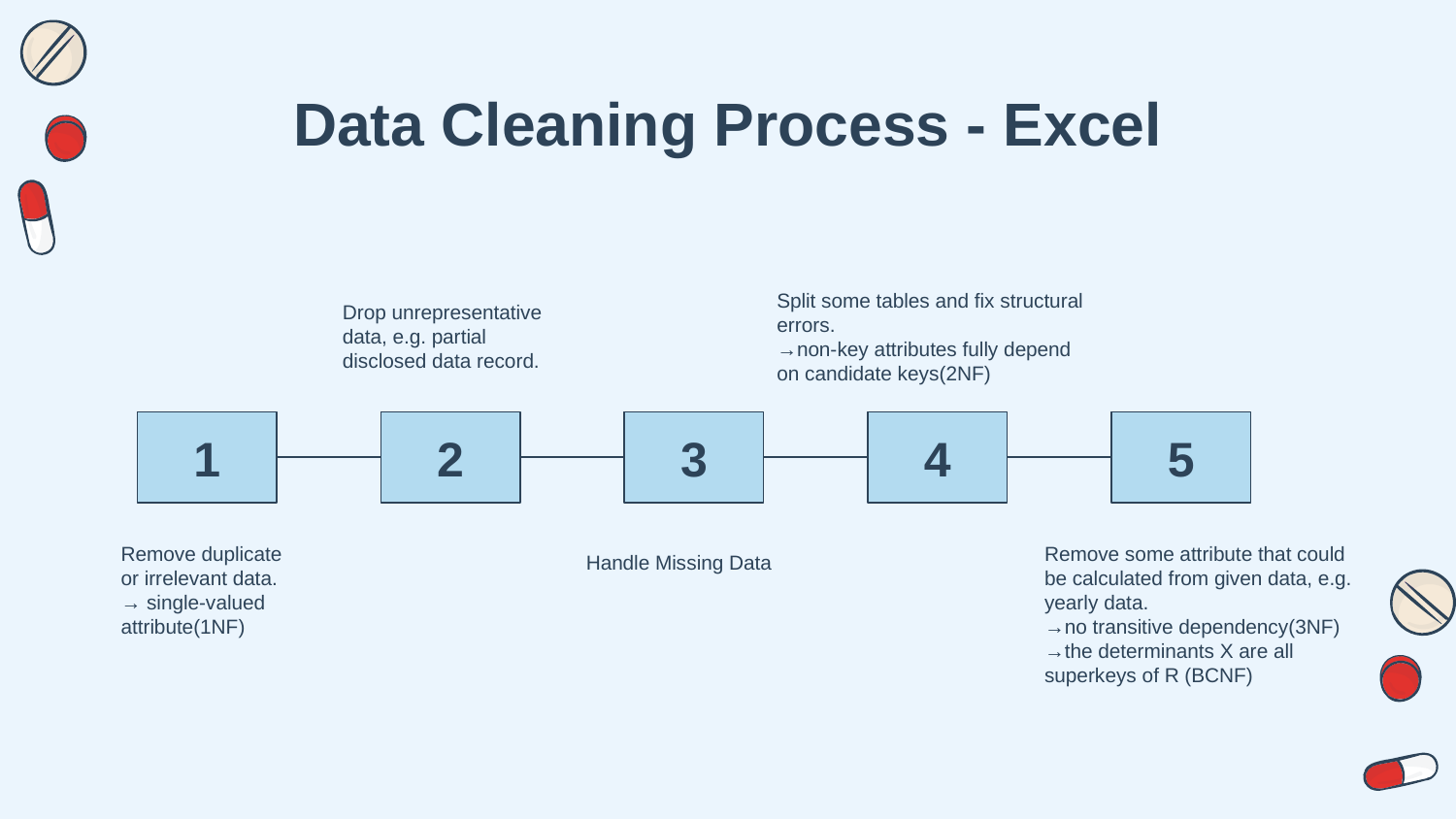

# Data Cleaning Process - Excel
Split some tables and fix structural errors.
→non-key attributes fully depend on candidate keys(2NF)
Drop unrepresentative data, e.g. partial disclosed data record.
1
2
3
4
5
Remove duplicate or irrelevant data.
→ single-valued attribute(1NF)
Remove some attribute that could be calculated from given data, e.g. yearly data.
→no transitive dependency(3NF)
→the determinants X are all superkeys of R (BCNF)
Handle Missing Data